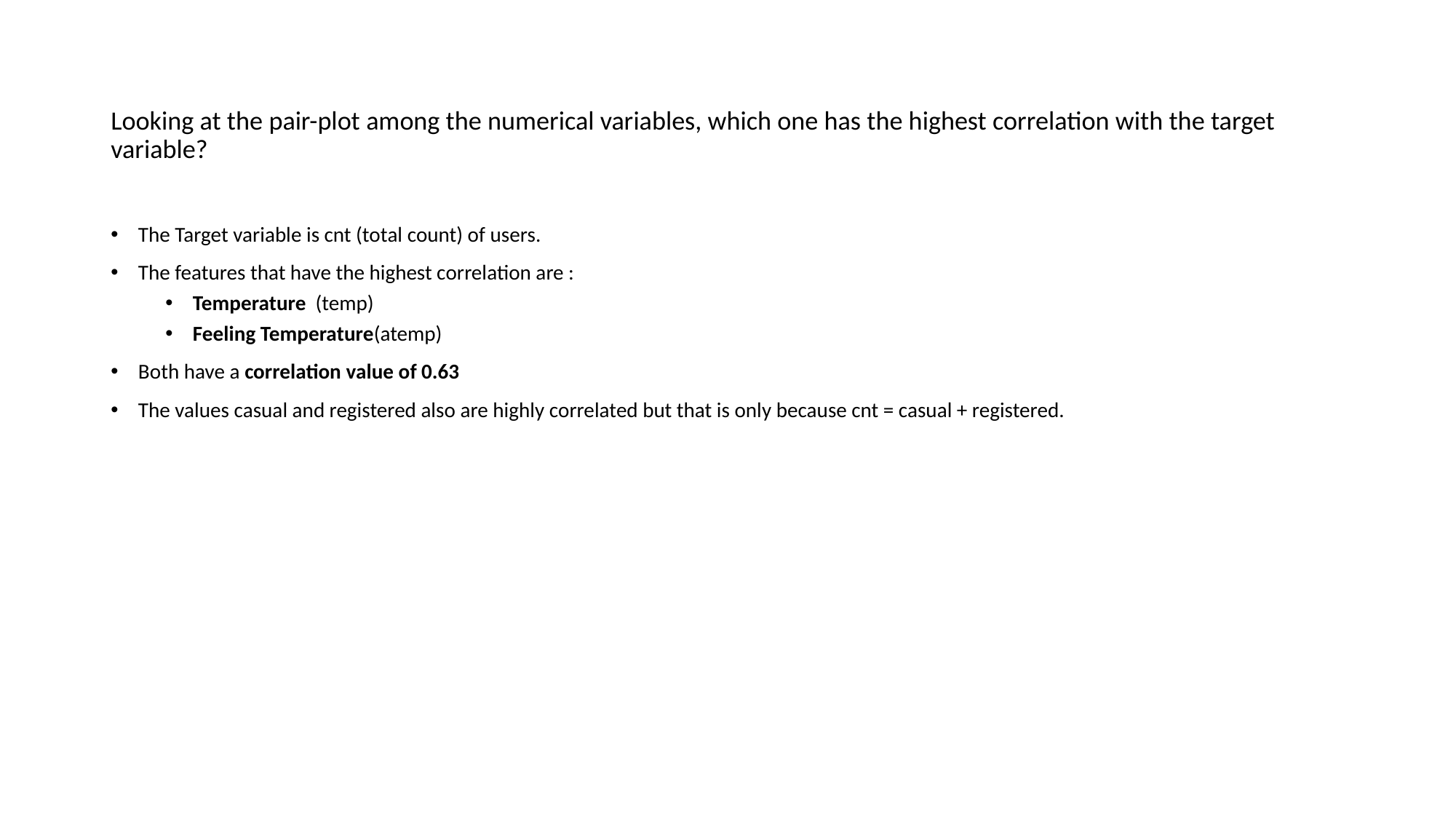

# Looking at the pair-plot among the numerical variables, which one has the highest correlation with the target variable?
The Target variable is cnt (total count) of users.
The features that have the highest correlation are :
Temperature  (temp)
Feeling Temperature(atemp)
Both have a correlation value of 0.63
The values casual and registered also are highly correlated but that is only because cnt = casual + registered.